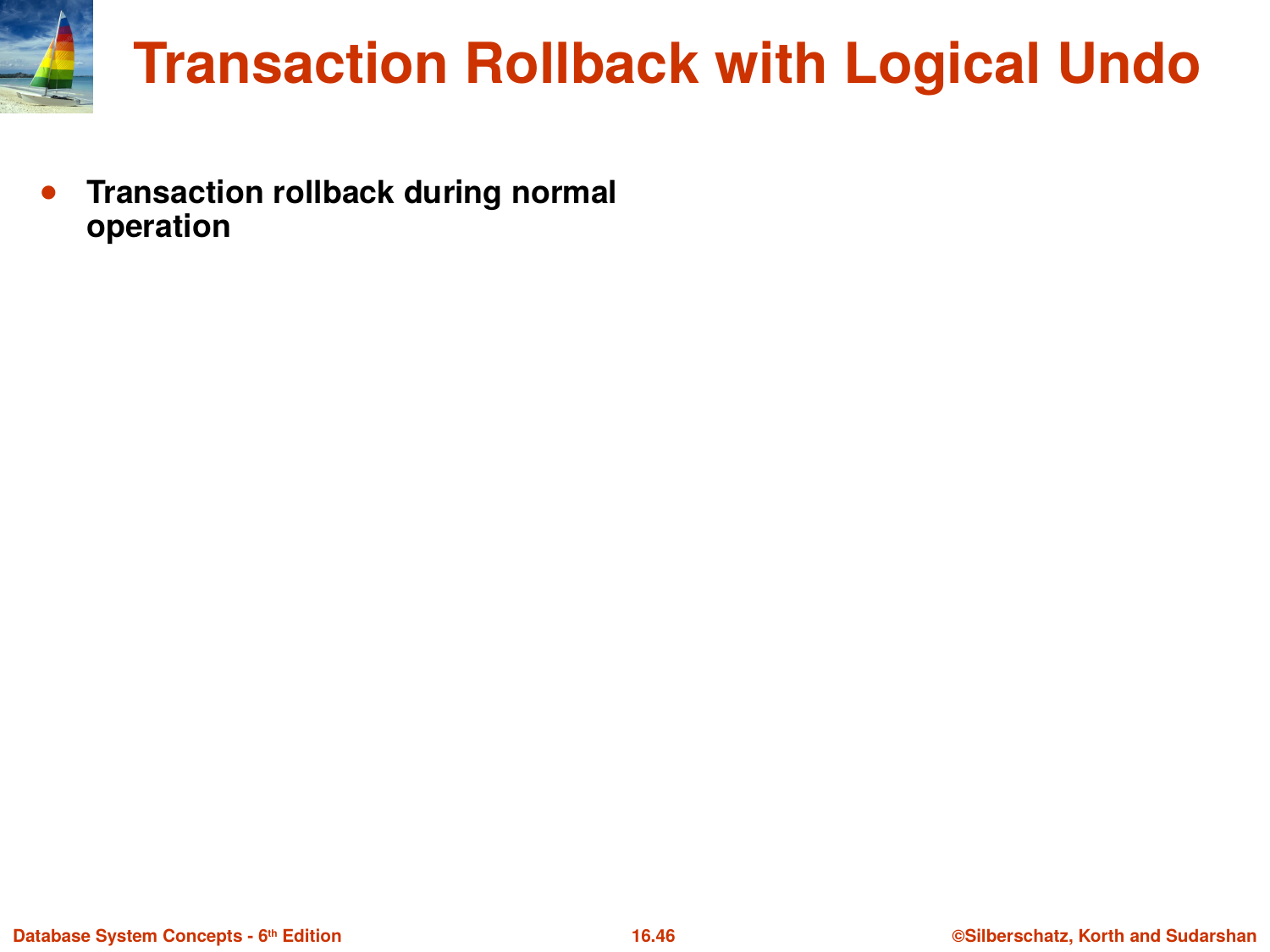

# Transaction Rollback with Logical Undo

Transaction rollback during normal operation